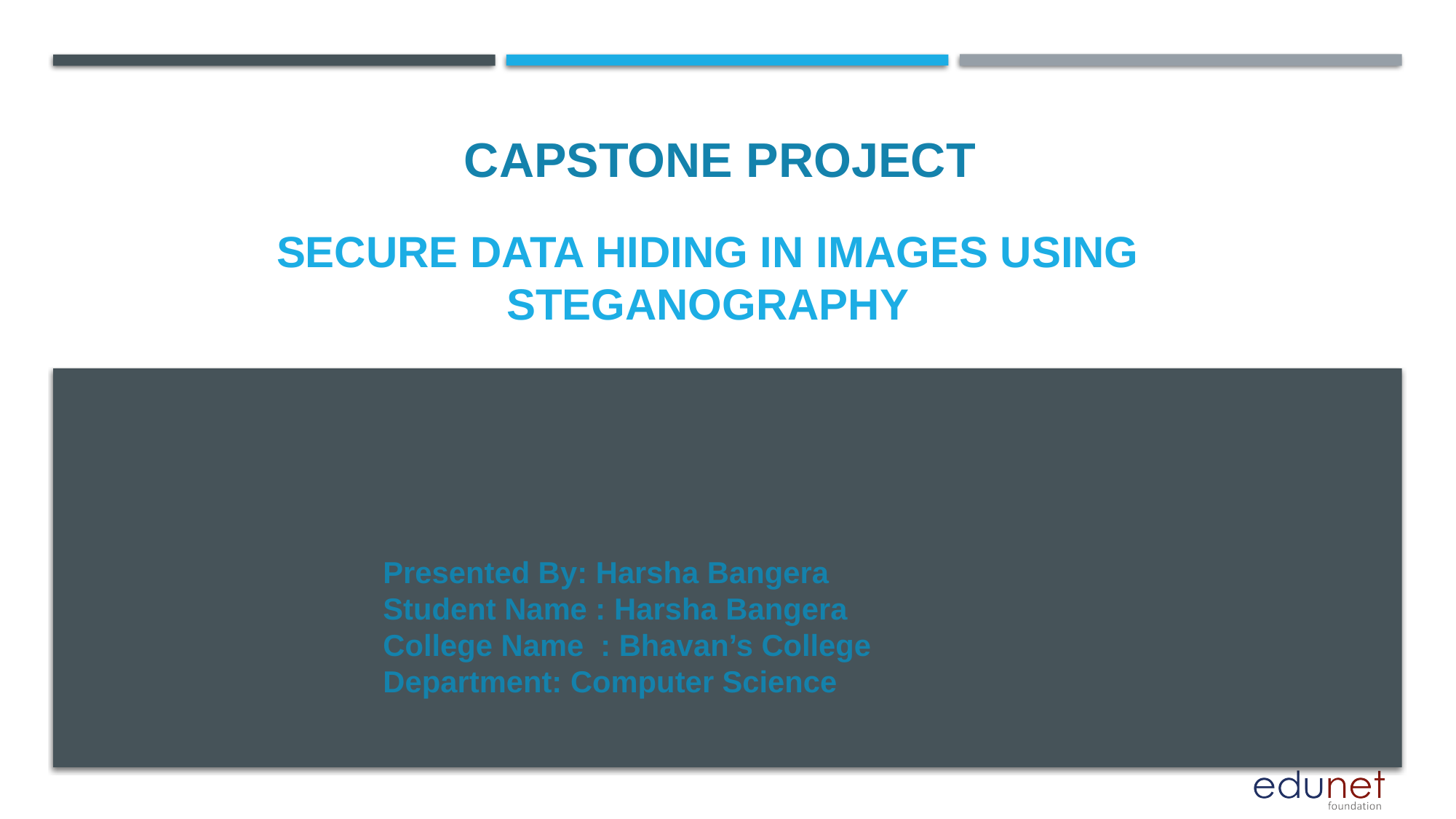

CAPSTONE PROJECT
# Secure Data Hiding in Images Using Steganography
Presented By: Harsha Bangera
Student Name : Harsha Bangera
College Name  : Bhavan’s College
Department: Computer Science